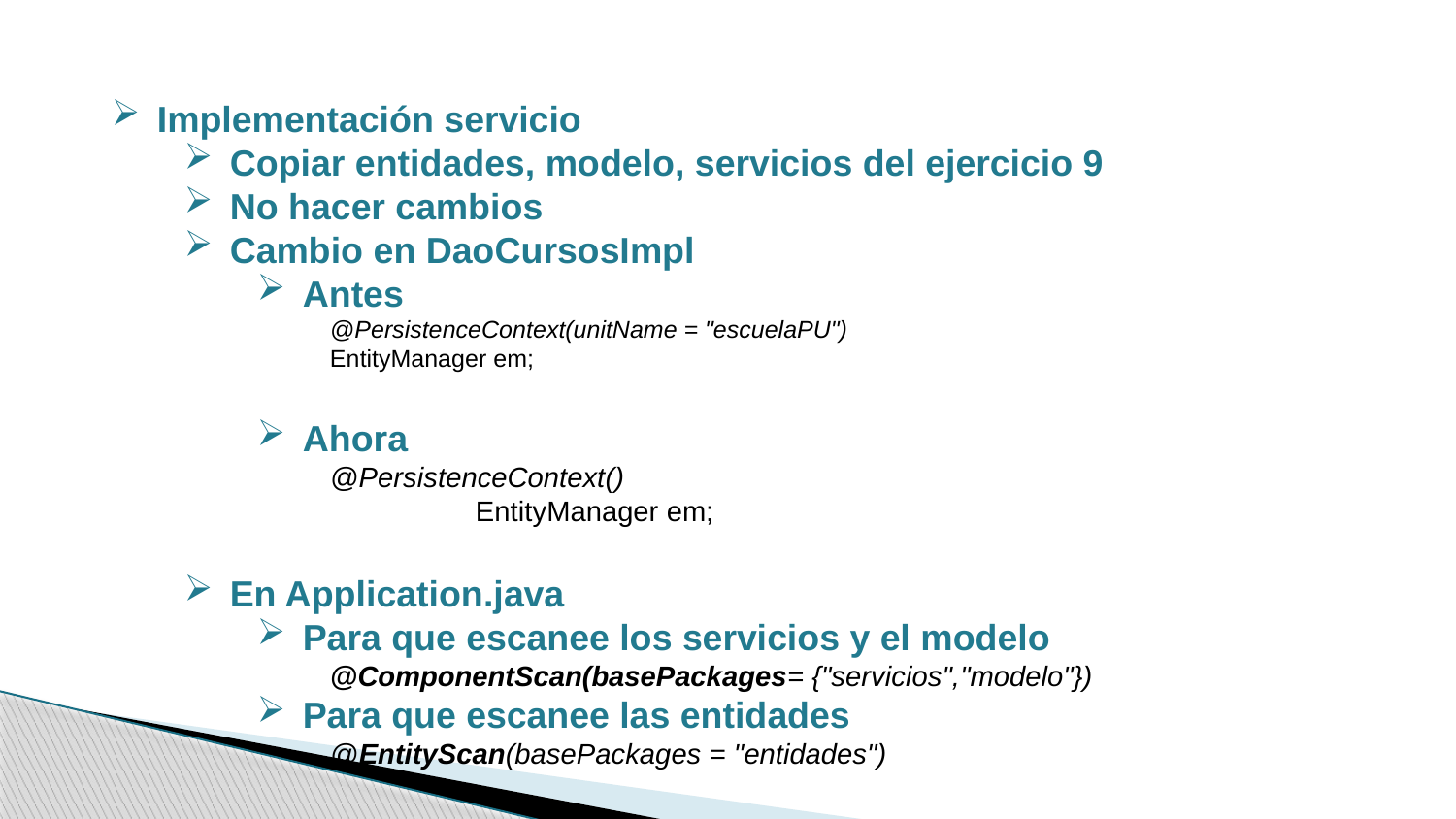

Implementación servicio
Copiar entidades, modelo, servicios del ejercicio 9
No hacer cambios
Cambio en DaoCursosImpl
Antes
@PersistenceContext(unitName = "escuelaPU")
EntityManager em;

Ahora
@PersistenceContext()
	EntityManager em;

En Application.java
Para que escanee los servicios y el modelo
@ComponentScan(basePackages= {"servicios","modelo"})
Para que escanee las entidades
@EntityScan(basePackages = "entidades")